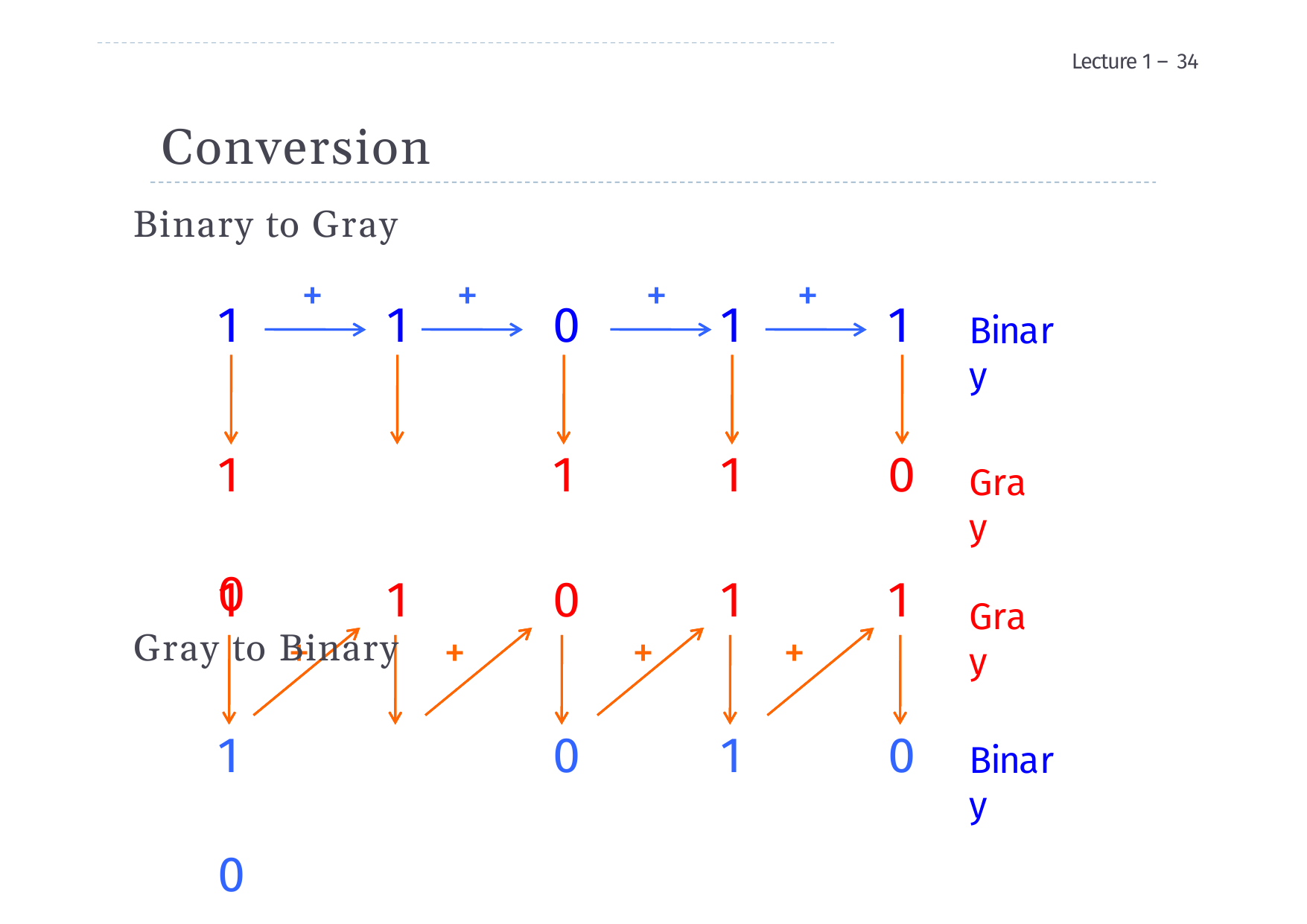

Lecture 1 – 34
# Conversion

Binary to Gray
+
+
+
+
1	1
0
1
1
Binary

1	0
Gray to Binary
1
1
0
Gray
1	1
0
1
1
Gray
+
+
+
+

1	0

Floyd, Digital Fundamentals
0
1
0
Binary